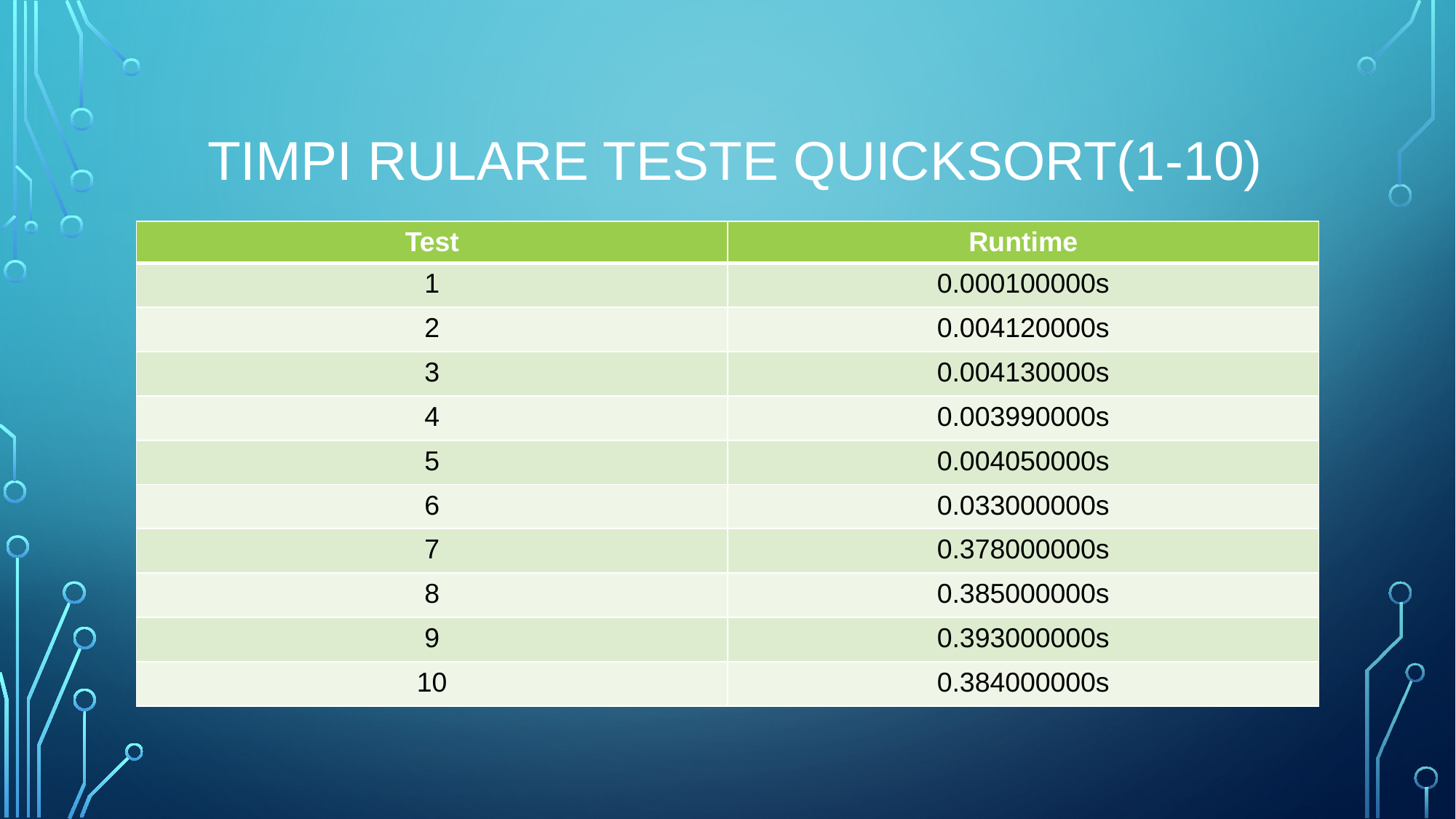

# Timpi rulare teste Quicksort(1-10)
| Test | Runtime |
| --- | --- |
| 1 | 0.000100000s |
| 2 | 0.004120000s |
| 3 | 0.004130000s |
| 4 | 0.003990000s |
| 5 | 0.004050000s |
| 6 | 0.033000000s |
| 7 | 0.378000000s |
| 8 | 0.385000000s |
| 9 | 0.393000000s |
| 10 | 0.384000000s |